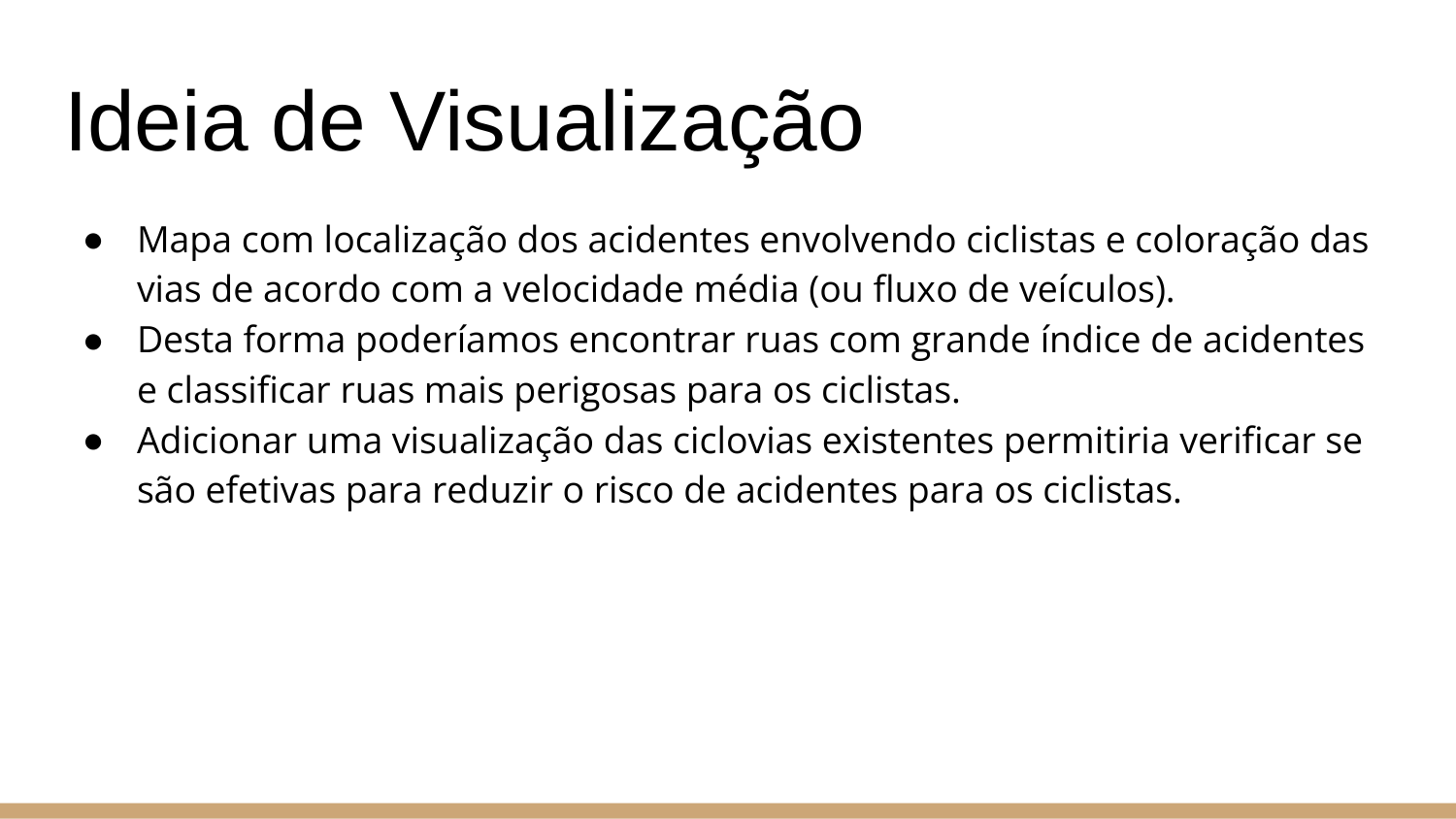

# Ideia de Visualização
Mapa com localização dos acidentes envolvendo ciclistas e coloração das vias de acordo com a velocidade média (ou fluxo de veículos).
Desta forma poderíamos encontrar ruas com grande índice de acidentes e classificar ruas mais perigosas para os ciclistas.
Adicionar uma visualização das ciclovias existentes permitiria verificar se são efetivas para reduzir o risco de acidentes para os ciclistas.